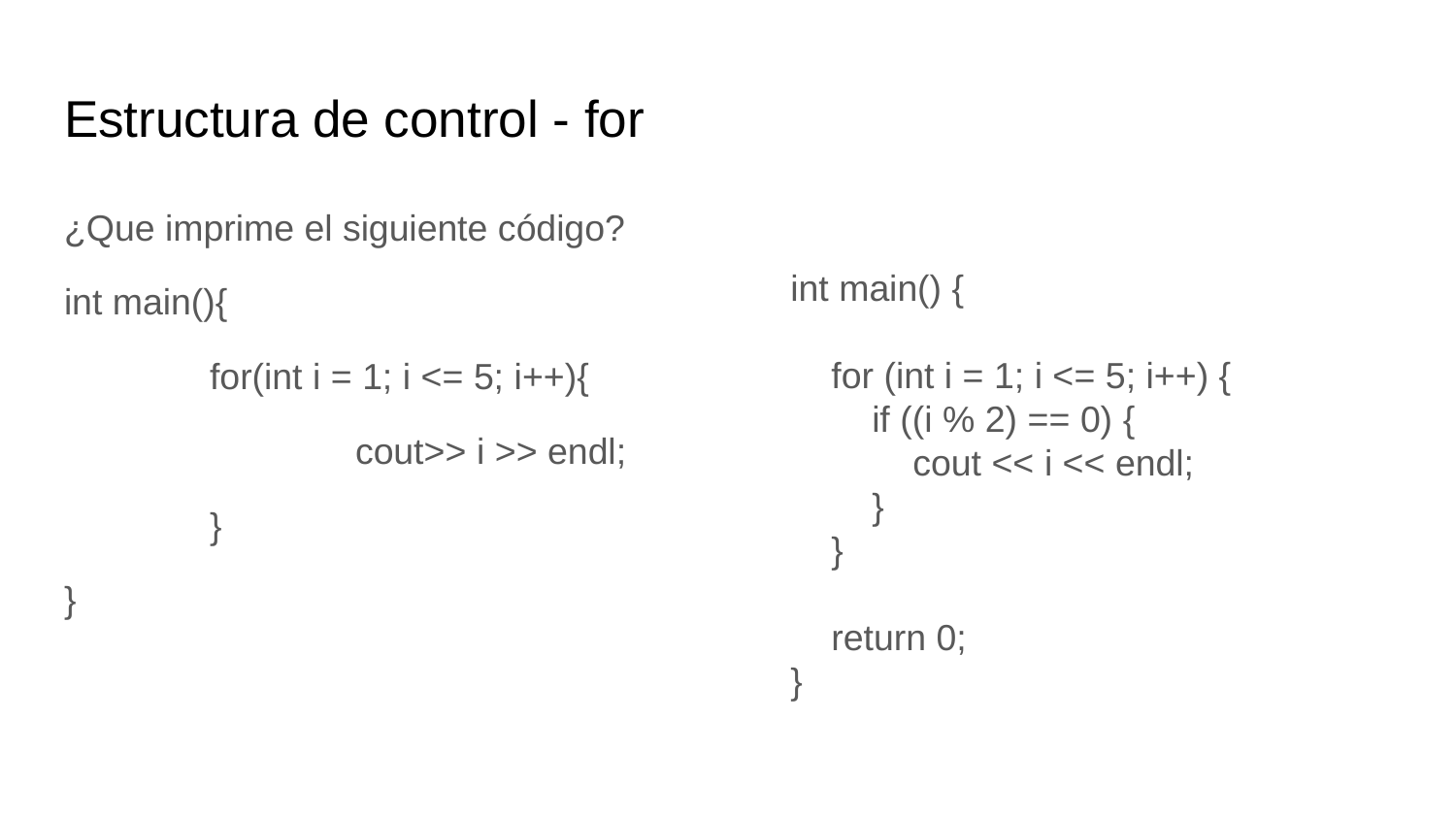

# Estructura de control - for
¿Que imprime el siguiente código?
int main(){
	for(int i = 1; i <= 5; i++){
		cout>> i >> endl;
	}
}
int main() {

    for (int i = 1; i <= 5; i++) {
        if ((i % 2) == 0) {
            cout << i << endl;
        }
    }

    return 0;
}